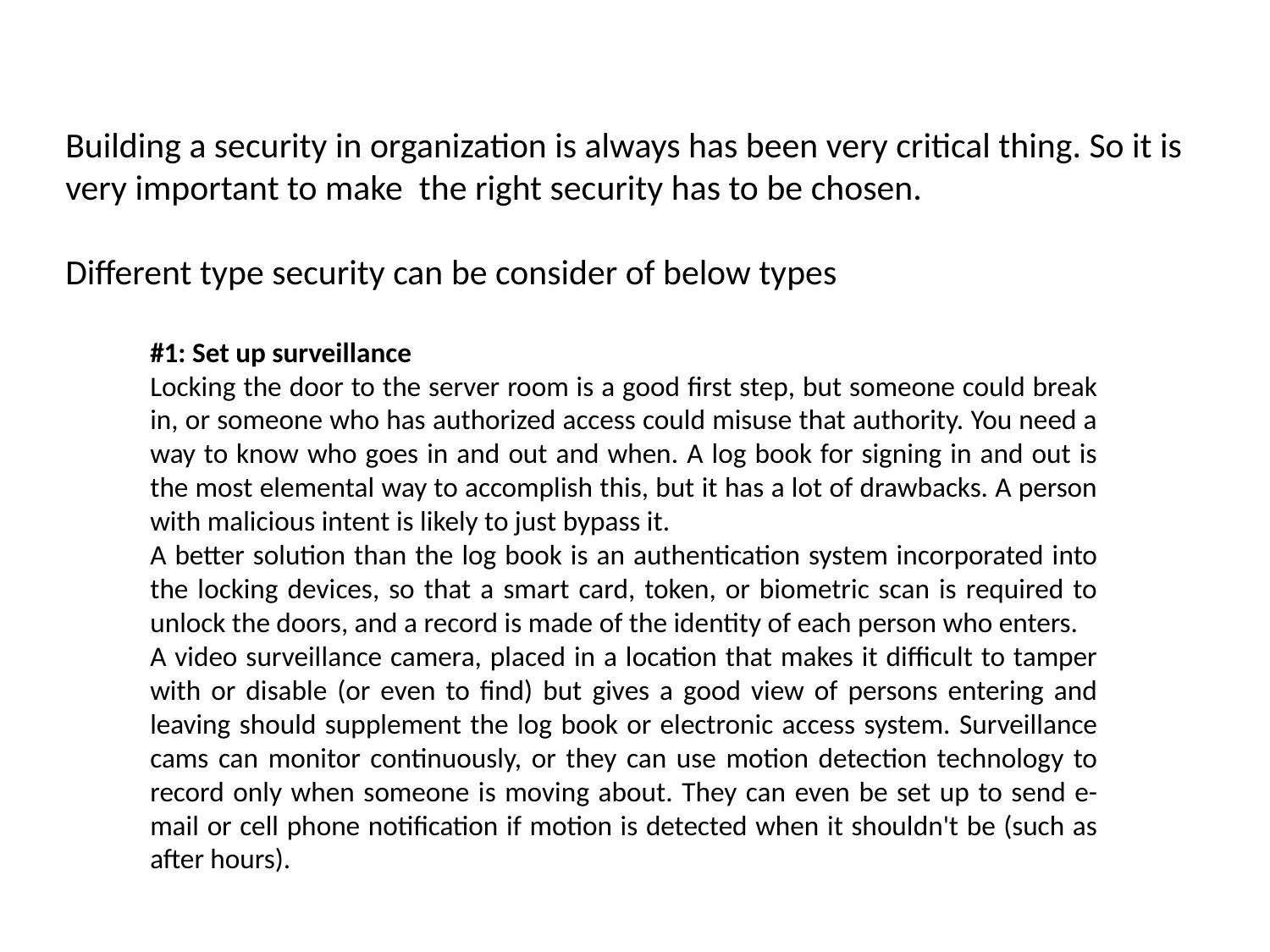

Building a security in organization is always has been very critical thing. So it is very important to make  the right security has to be chosen.

Different type security can be consider of below types

#1: Set up surveillance
Locking the door to the server room is a good first step, but someone could break in, or someone who has authorized access could misuse that authority. You need a way to know who goes in and out and when. A log book for signing in and out is the most elemental way to accomplish this, but it has a lot of drawbacks. A person with malicious intent is likely to just bypass it.
A better solution than the log book is an authentication system incorporated into the locking devices, so that a smart card, token, or biometric scan is required to unlock the doors, and a record is made of the identity of each person who enters.
A video surveillance camera, placed in a location that makes it difficult to tamper with or disable (or even to find) but gives a good view of persons entering and leaving should supplement the log book or electronic access system. Surveillance cams can monitor continuously, or they can use motion detection technology to record only when someone is moving about. They can even be set up to send e-mail or cell phone notification if motion is detected when it shouldn't be (such as after hours).